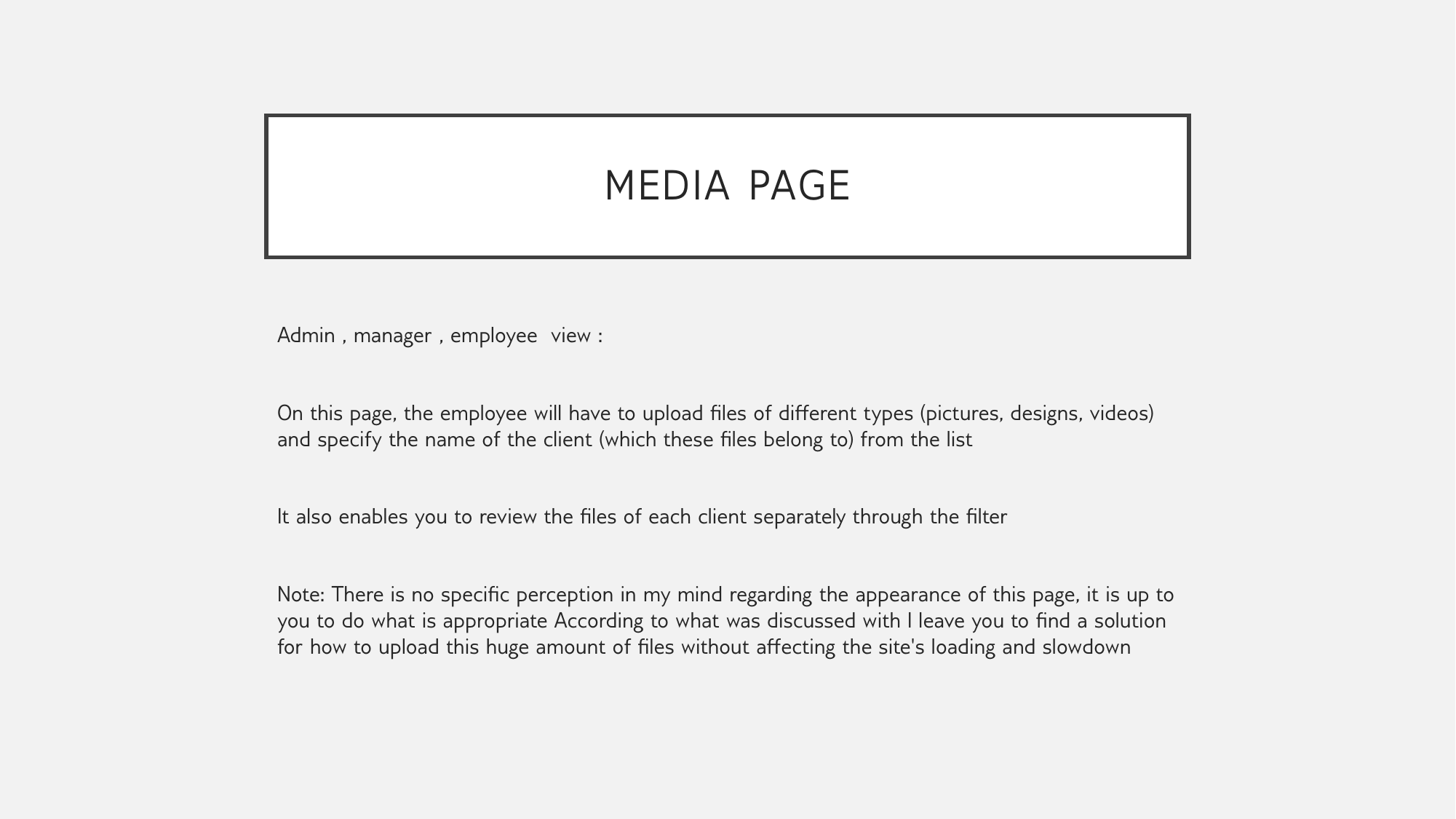

# media page
Admin , manager , employee  view :

On this page, the employee will have to upload files of different types (pictures, designs, videos) and specify the name of the client (which these files belong to) from the list

It also enables you to review the files of each client separately through the filter

Note: There is no specific perception in my mind regarding the appearance of this page, it is up to you to do what is appropriate According to what was discussed with I leave you to find a solution for how to upload this huge amount of files without affecting the site's loading and slowdown